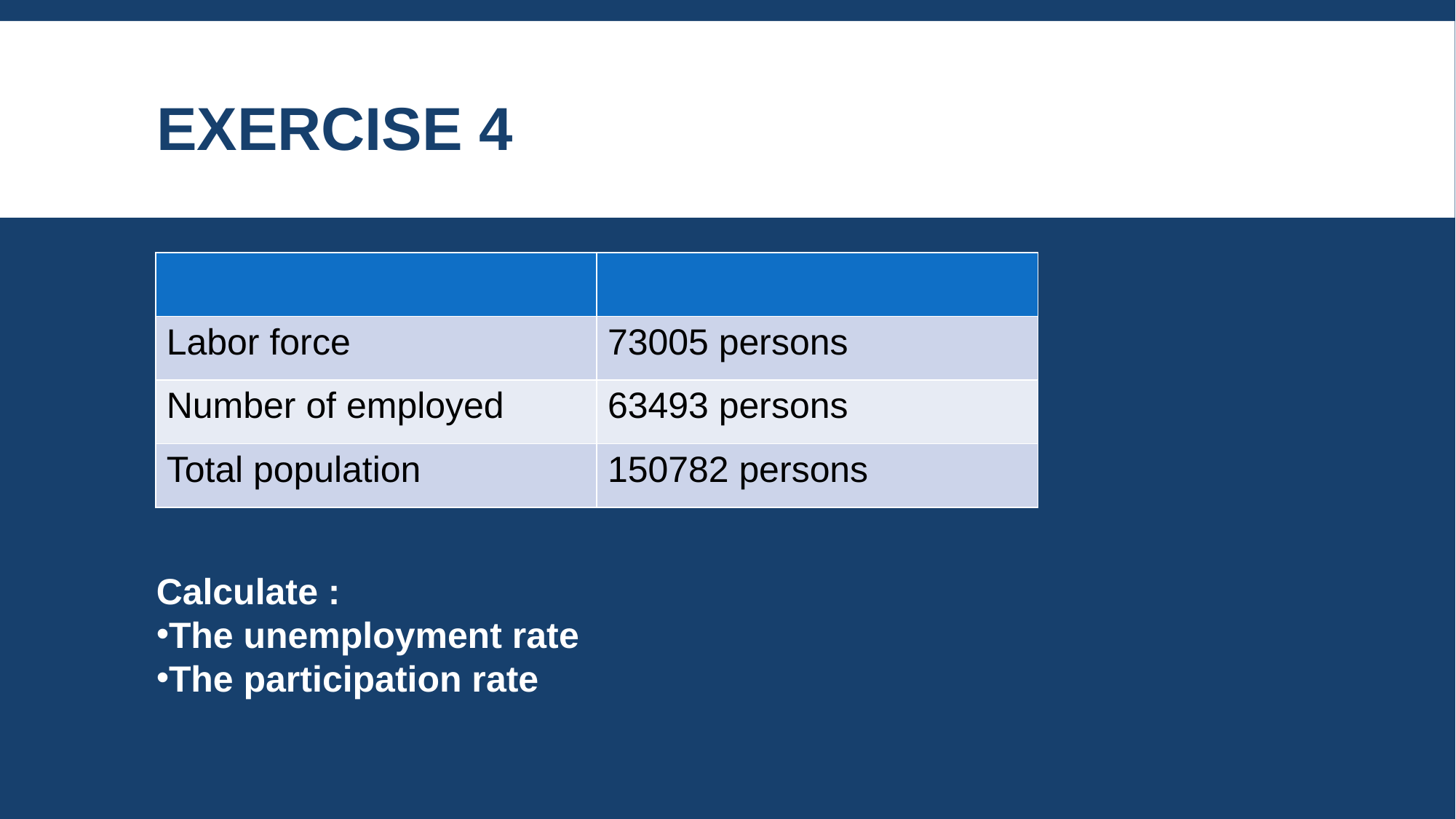

# Exercise 4
|  |  |
| --- | --- |
| Labor force | 73005 persons |
| Number of employed | 63493 persons |
| Total population | 150782 persons |
Calculate :
The unemployment rate
The participation rate